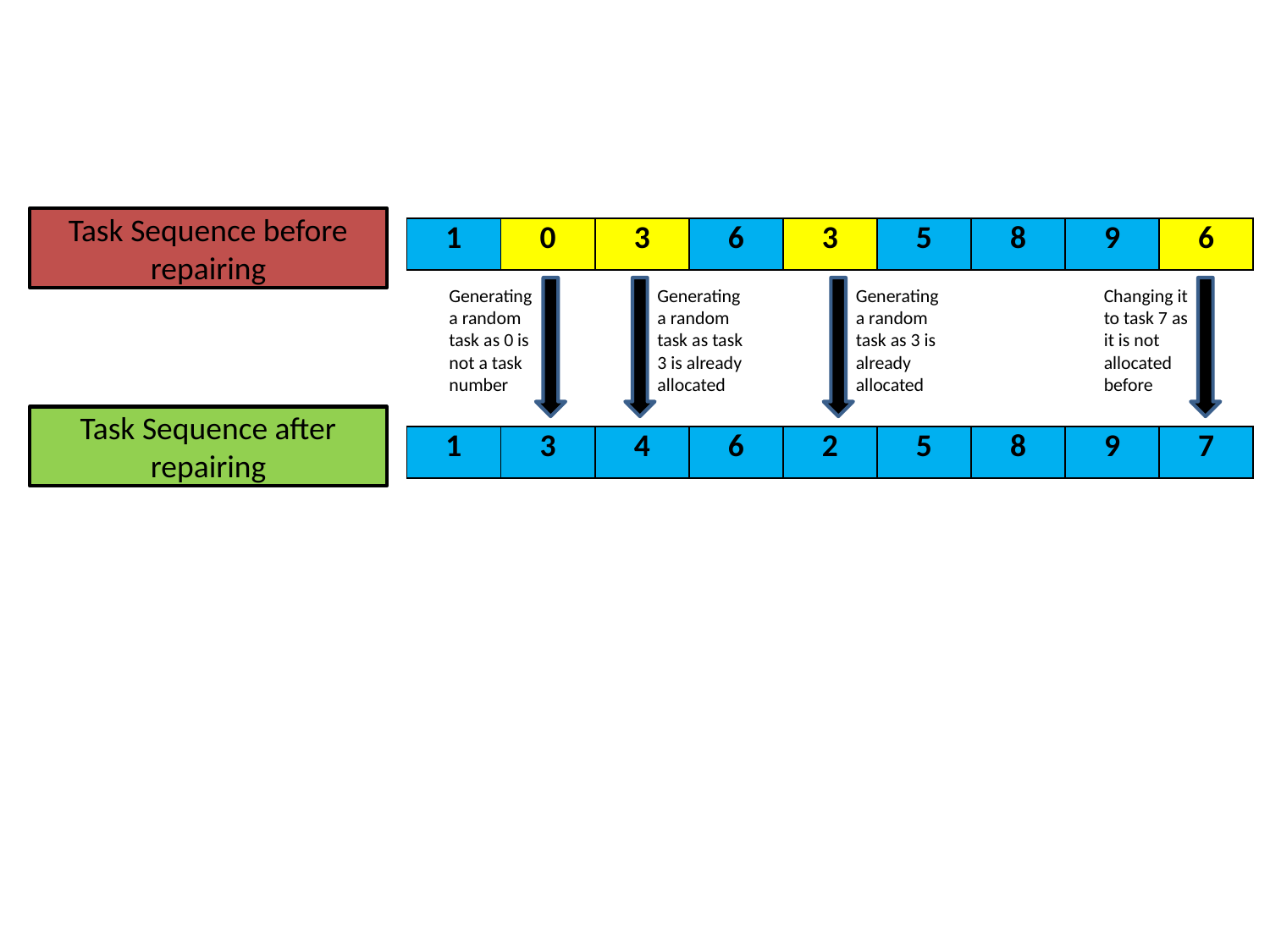

Task Sequence before repairing
| 1 | 0 | 3 | 6 | 3 | 5 | 8 | 9 | 6 |
| --- | --- | --- | --- | --- | --- | --- | --- | --- |
Generating a random task as 0 is not a task number

Generating a random task as task 3 is already allocated

Generating a random task as 3 is already allocated
Changing it to task 7 as it is not allocated before

Task Sequence after repairing
| 1 | 3 | 4 | 6 | 2 | 5 | 8 | 9 | 7 |
| --- | --- | --- | --- | --- | --- | --- | --- | --- |